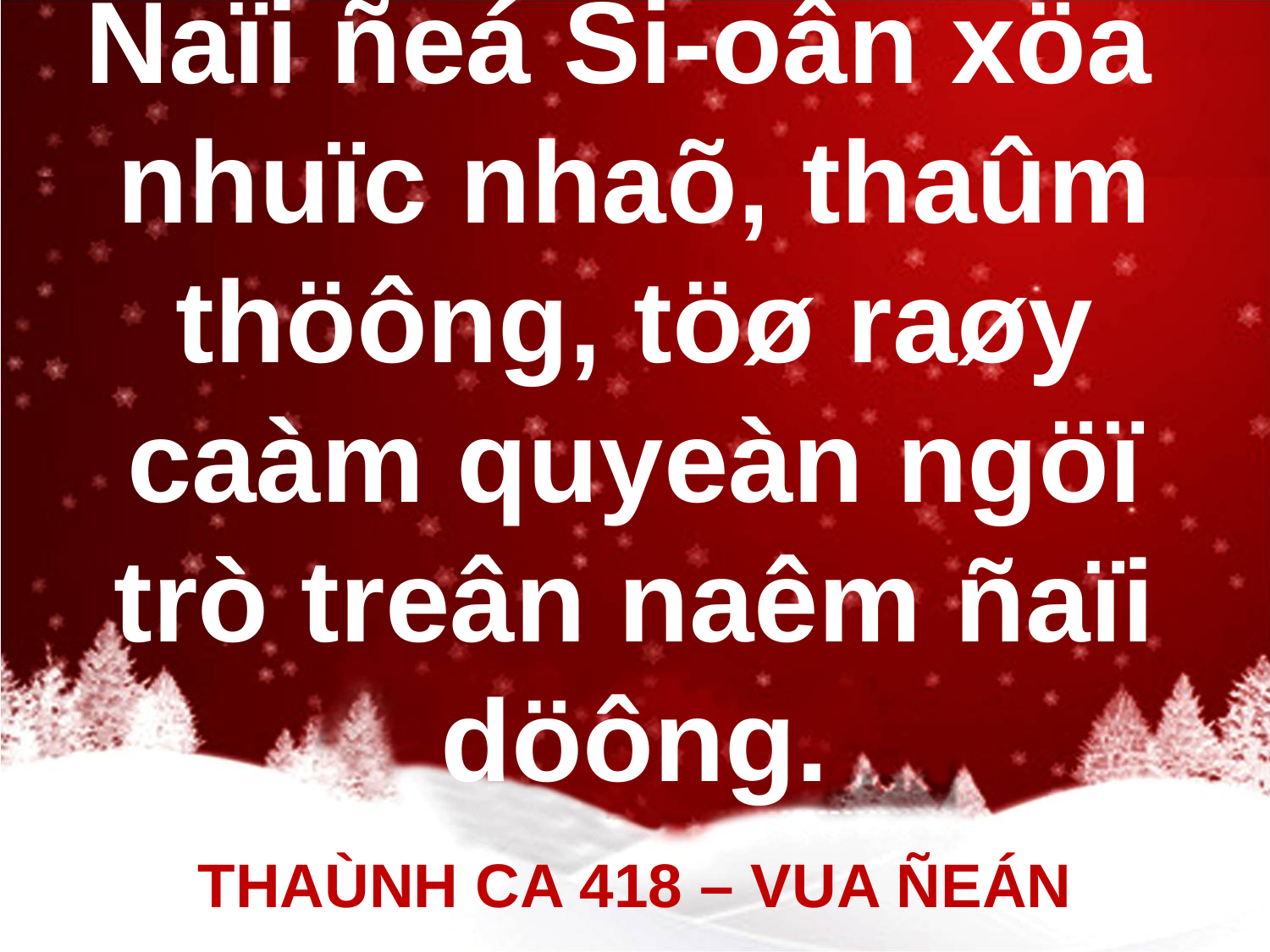

# Ñaïi ñeá Si-oân xöa nhuïc nhaõ, thaûm thöông, töø raøy caàm quyeàn ngöï trò treân naêm ñaïi döông.
THAÙNH CA 418 – VUA ÑEÁN